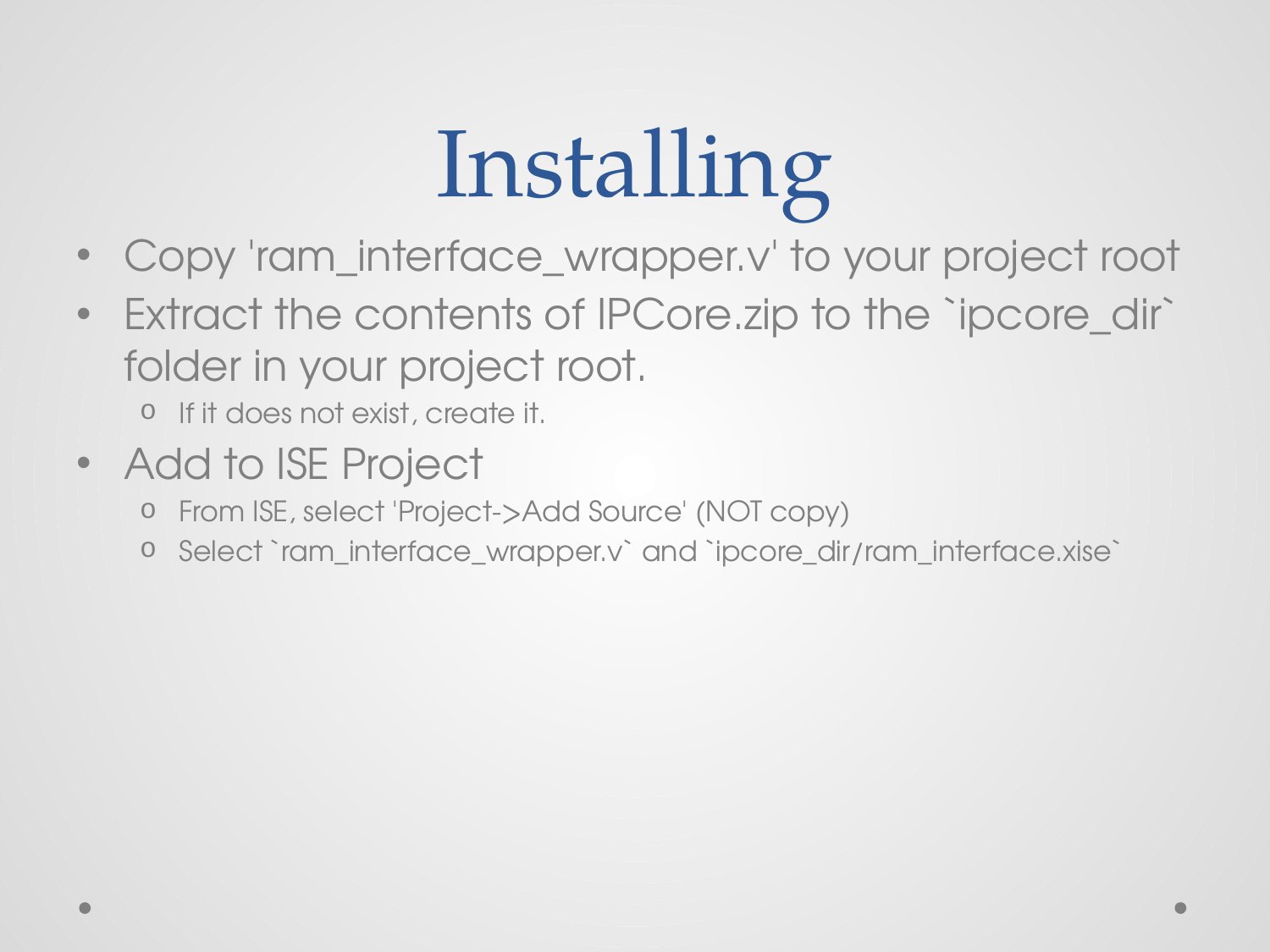

# Installing
Copy 'ram_interface_wrapper.v' to your project root
Extract the contents of IPCore.zip to the `ipcore_dir` folder in your project root.
If it does not exist, create it.
Add to ISE Project
From ISE, select 'Project->Add Source' (NOT copy)
Select `ram_interface_wrapper.v` and `ipcore_dir/ram_interface.xise`